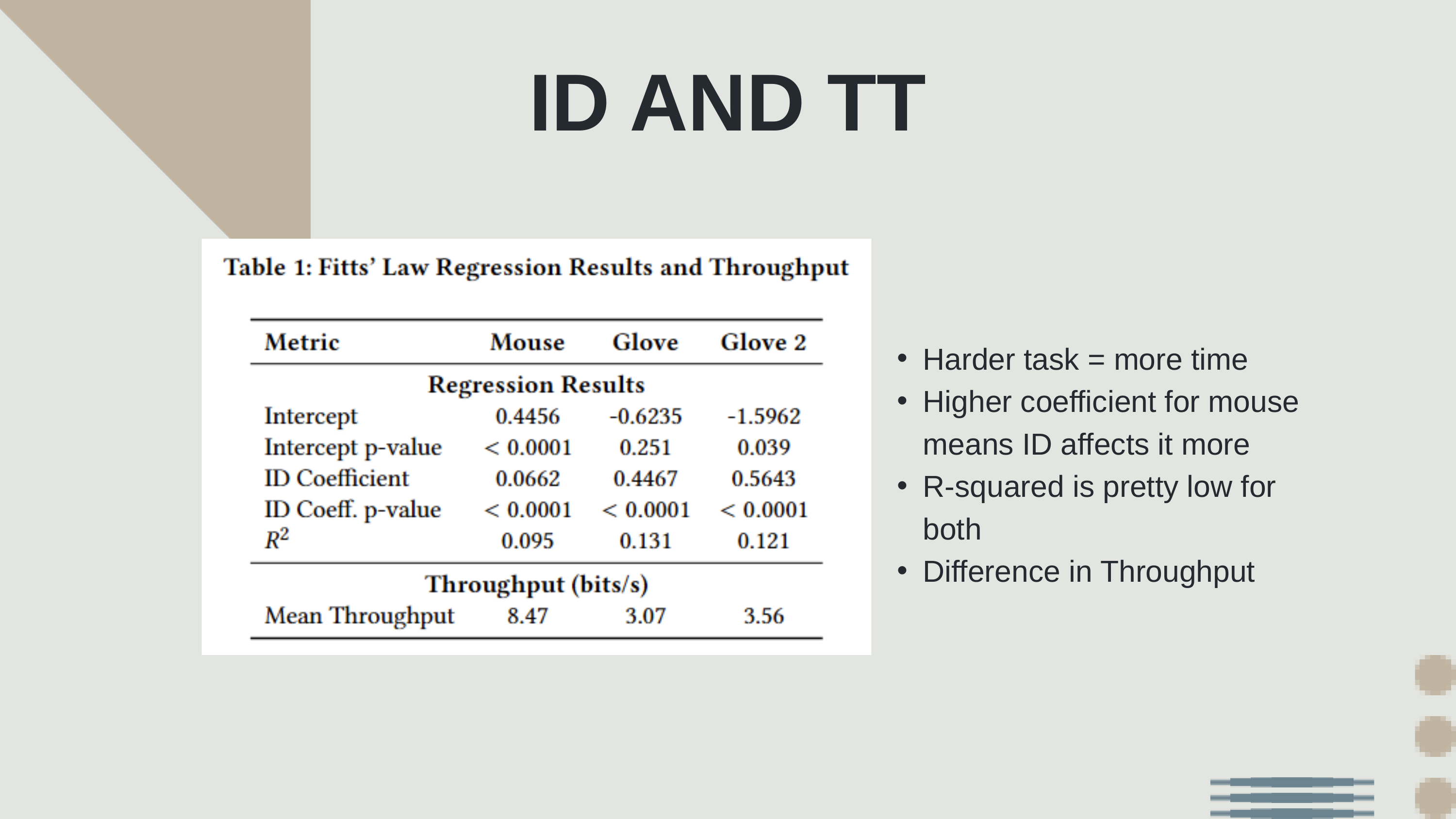

ID AND TT

Harder task = more time
Higher coefficient for mouse means ID affects it more
R-squared is pretty low for both
Difference in Throughput